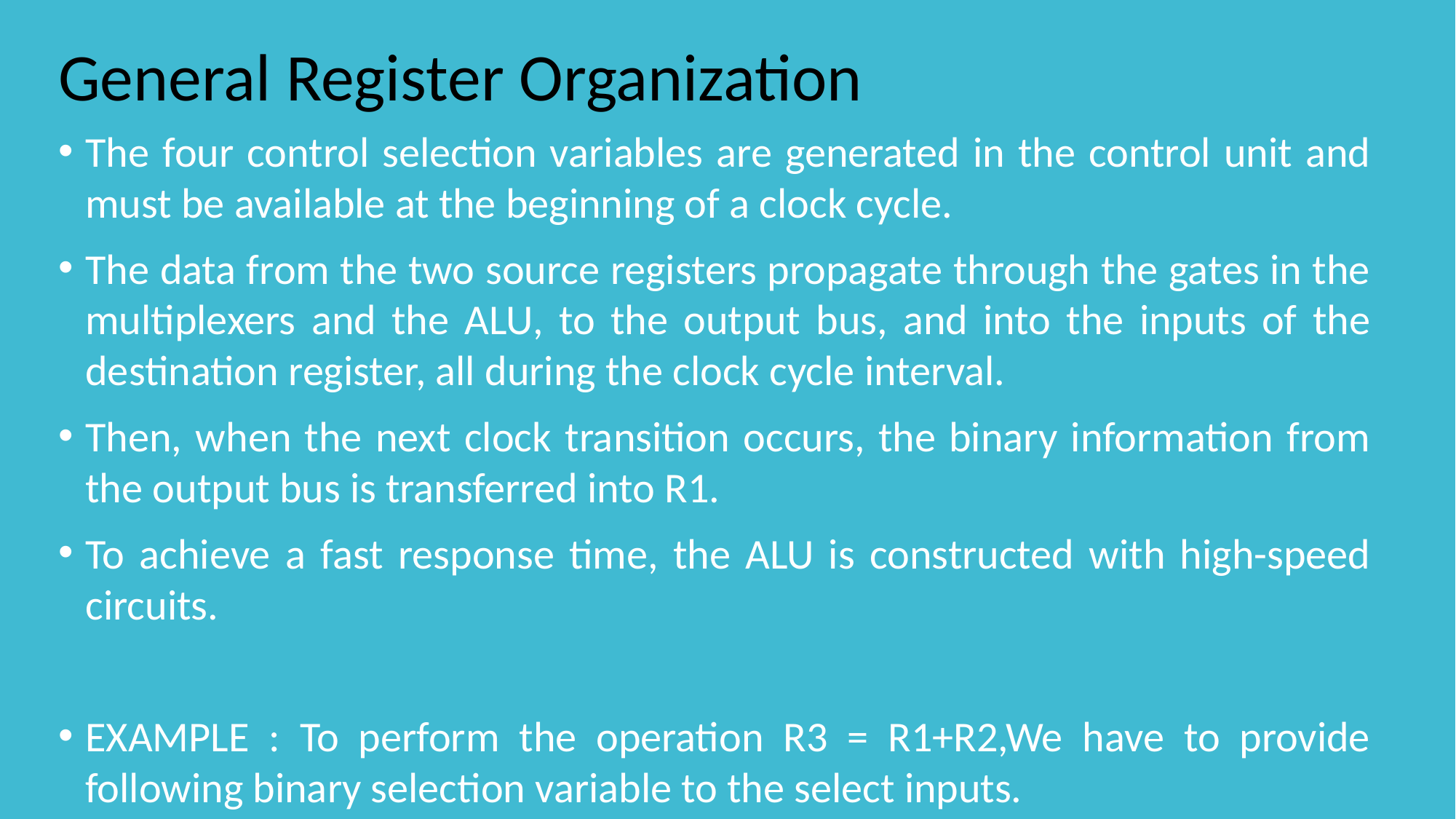

# General Register Organization
The four control selection variables are generated in the control unit and must be available at the beginning of a clock cycle.
The data from the two source registers propagate through the gates in the multiplexers and the ALU, to the output bus, and into the inputs of the destination register, all during the clock cycle interval.
Then, when the next clock transition occurs, the binary information from the output bus is transferred into R1.
To achieve a fast response time, the ALU is constructed with high-speed circuits.

EXAMPLE : To perform the operation R3 = R1+R2,We have to provide following binary selection variable to the select inputs.